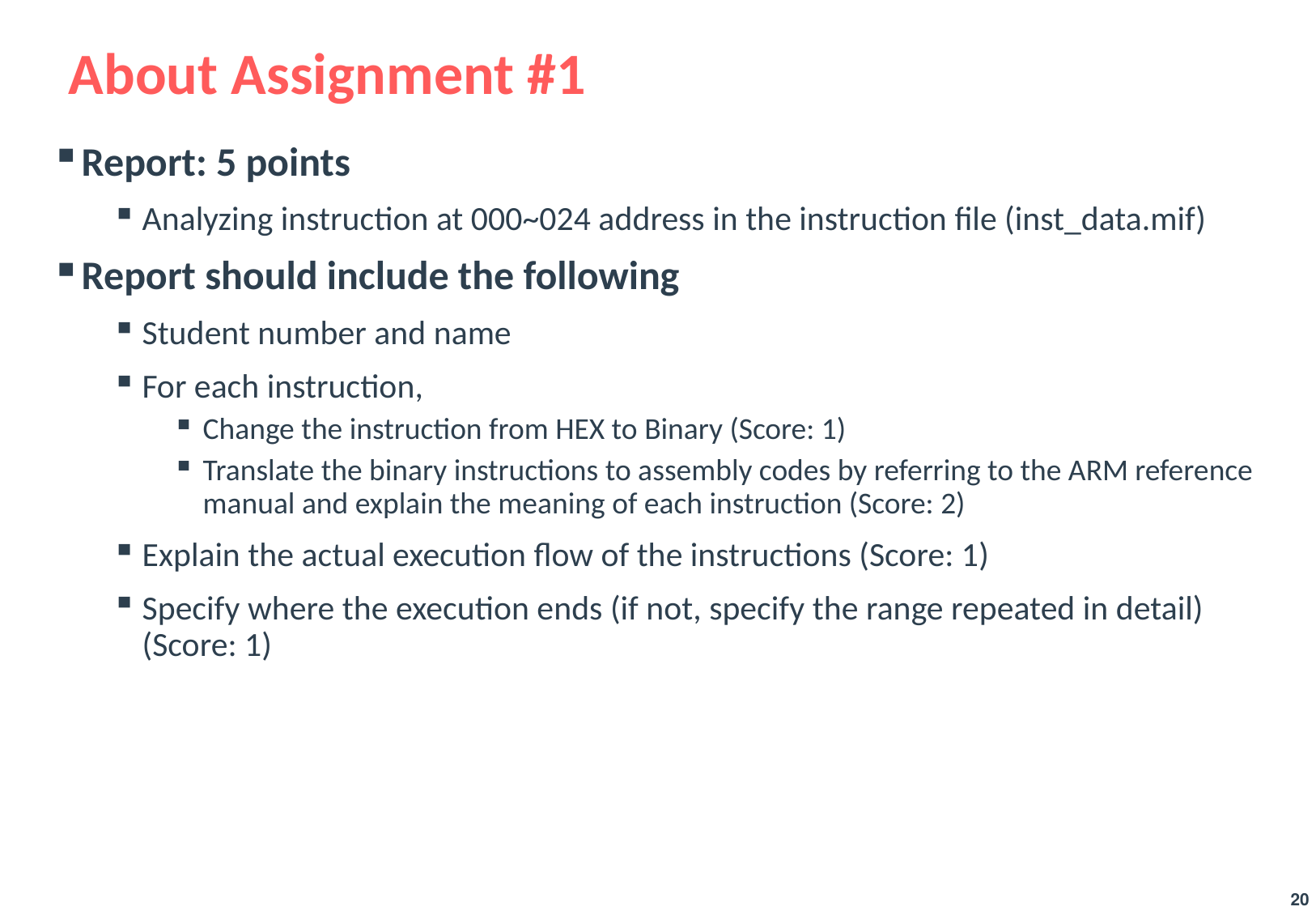

# About Assignment #1
Report: 5 points
Analyzing instruction at 000~024 address in the instruction file (inst_data.mif)
Report should include the following
Student number and name
For each instruction,
Change the instruction from HEX to Binary (Score: 1)
Translate the binary instructions to assembly codes by referring to the ARM reference manual and explain the meaning of each instruction (Score: 2)
Explain the actual execution flow of the instructions (Score: 1)
Specify where the execution ends (if not, specify the range repeated in detail) (Score: 1)
20